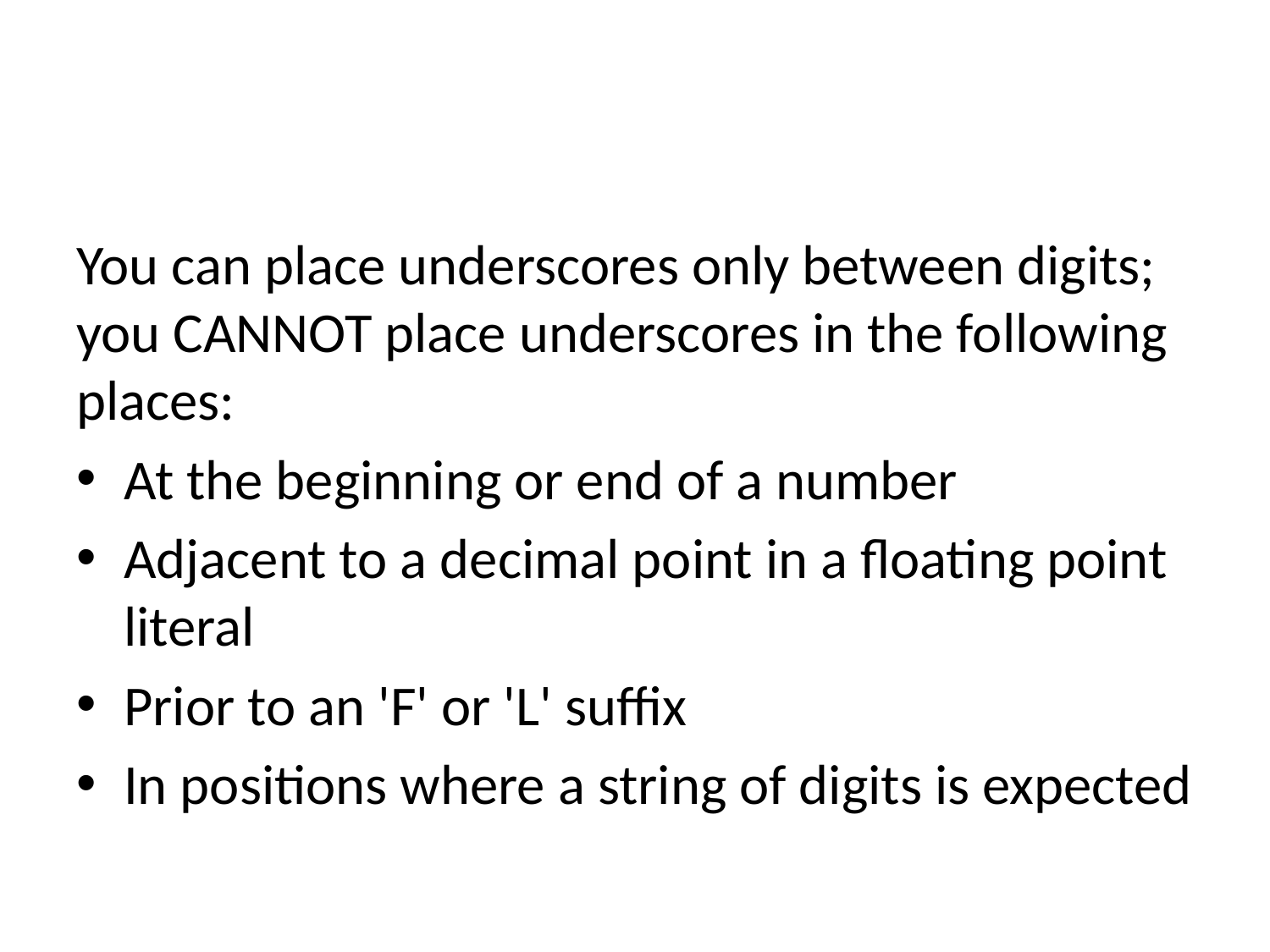

#
You can place underscores only between digits; you CANNOT place underscores in the following places:
At the beginning or end of a number
Adjacent to a decimal point in a floating point literal
Prior to an 'F' or 'L' suffix
In positions where a string of digits is expected